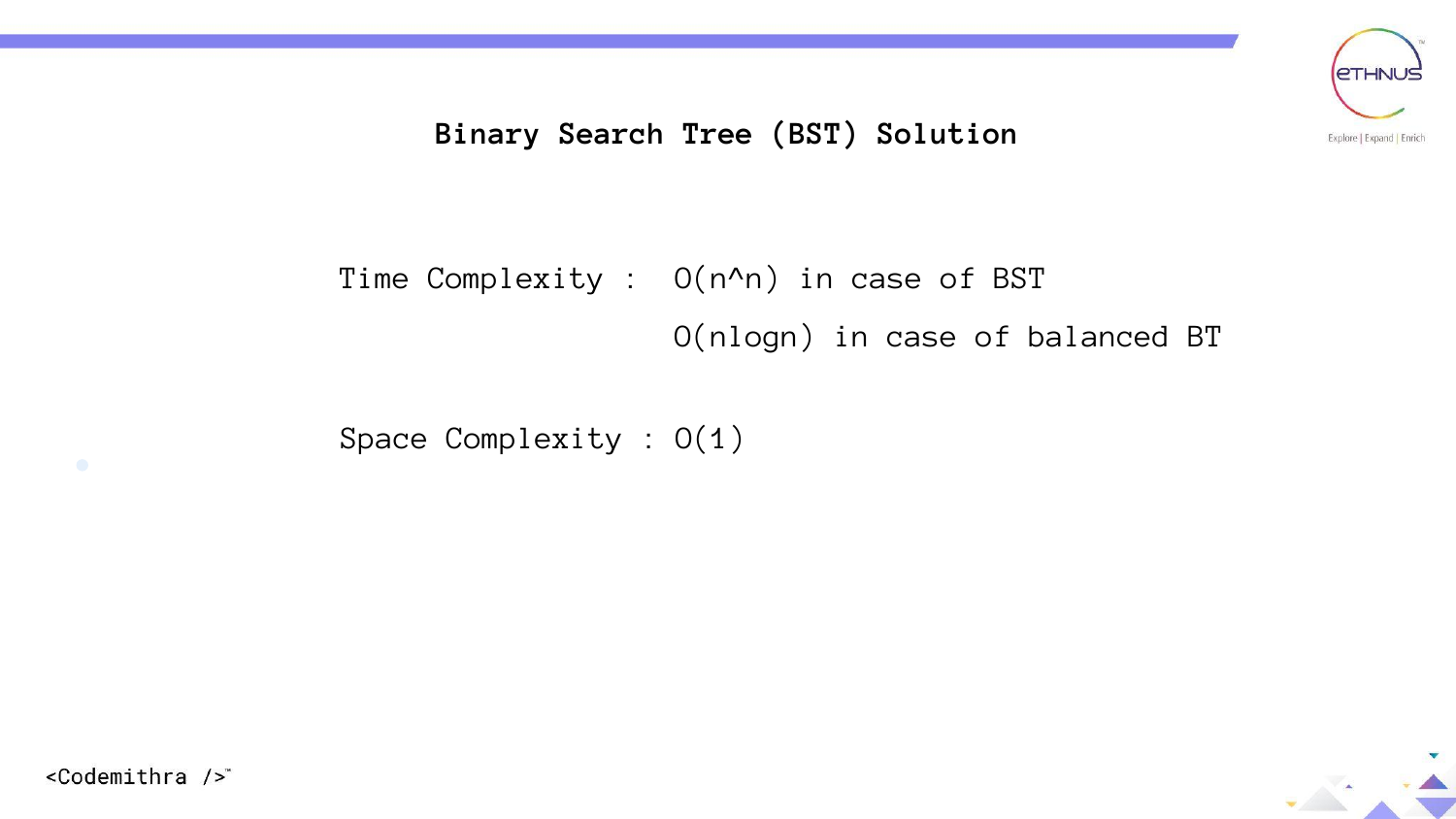

Binary Search Tree (BST) Solution

O(n^n) in case of BST
Time Complexity :
O(nlogn) in case of balanced BT
O(1)
Space Complexity :